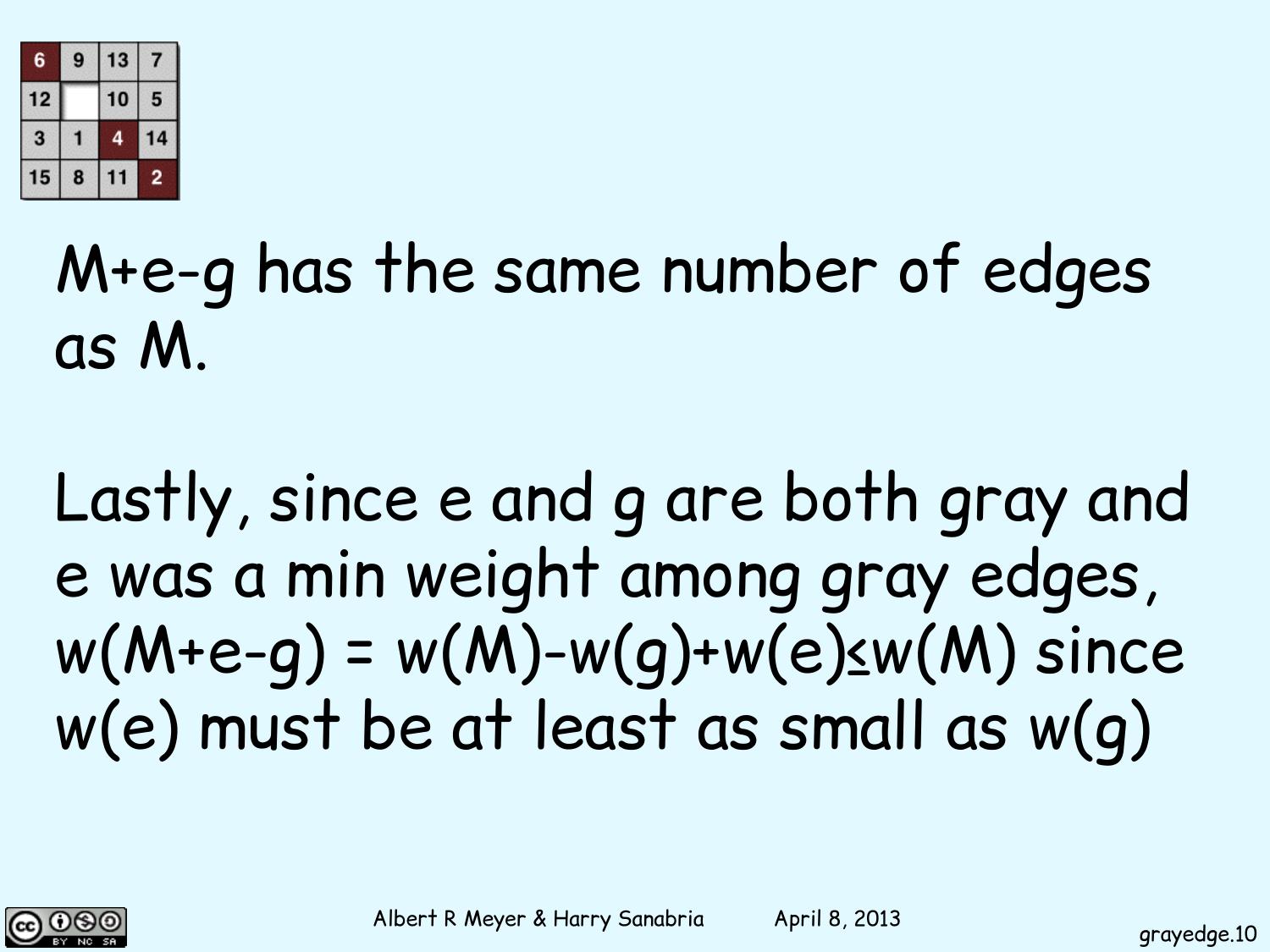

M+e-g has the same number of edges as M.

Lastly, since e and g are both gray and e was a min weight among gray edges, w(M+e-g) = w(M)-w(g)+w(e)≤w(M) since w(e) must be at least as small as w(g)
grayedge.10